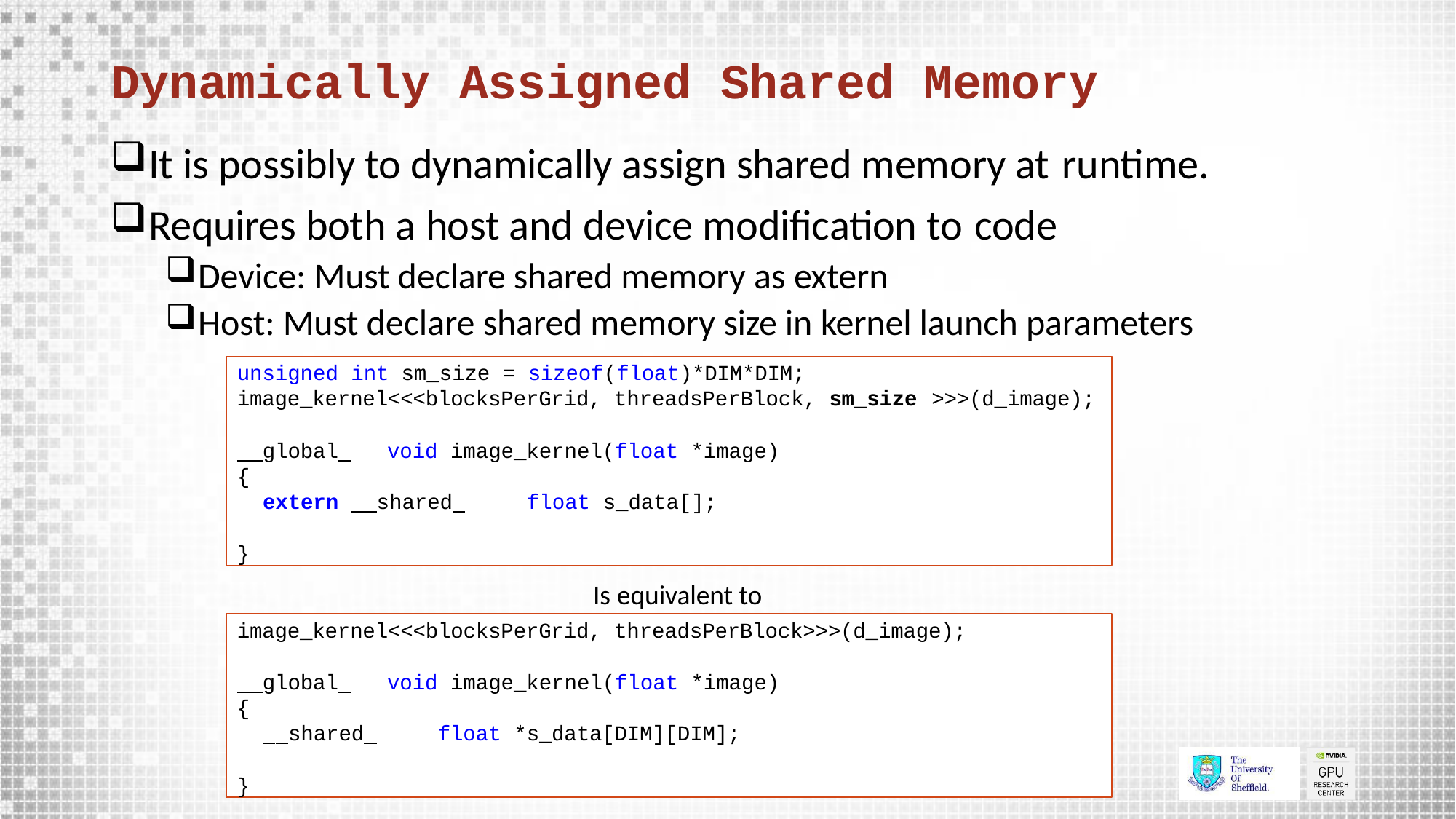

# Dynamically Assigned Shared Memory
It is possibly to dynamically assign shared memory at runtime.
Requires both a host and device modification to code
Device: Must declare shared memory as extern
Host: Must declare shared memory size in kernel launch parameters
unsigned int sm_size = sizeof(float)*DIM*DIM;  image_kernel<<<blocksPerGrid, threadsPerBlock, sm_size >>>(d_image);

  global 	void image_kernel(float *image)
{
extern   shared 	float s_data[];

}
Is equivalent to
image_kernel<<<blocksPerGrid, threadsPerBlock>>>(d_image);

  global 	void image_kernel(float *image)
{
  shared 	float *s_data[DIM][DIM];

}